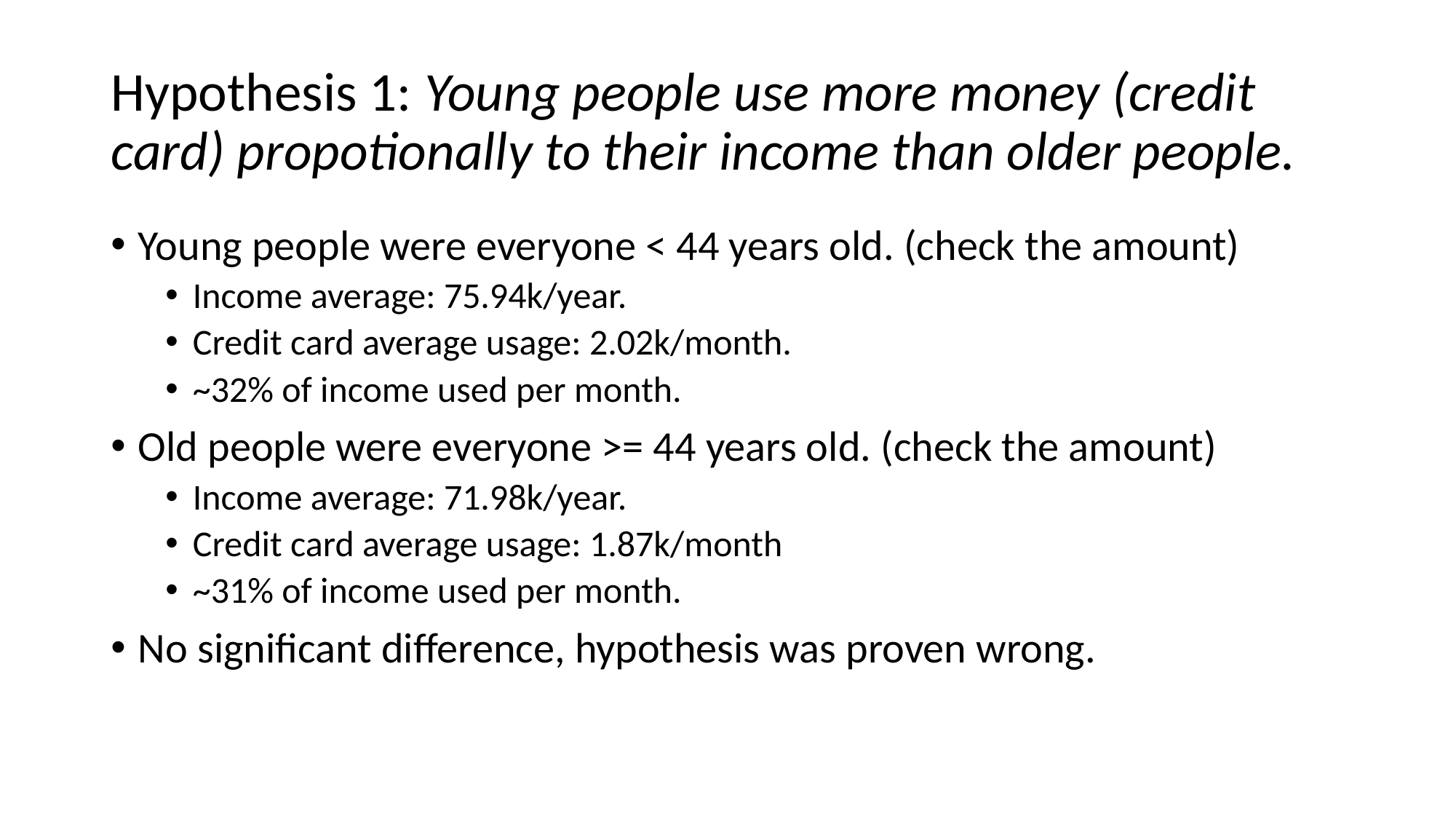

# Hypothesis 1: Young people use more money (credit card) propotionally to their income than older people.
Young people were everyone < 44 years old. (check the amount)
Income average: 75.94k/year.
Credit card average usage: 2.02k/month.
~32% of income used per month.
Old people were everyone >= 44 years old. (check the amount)
Income average: 71.98k/year.
Credit card average usage: 1.87k/month
~31% of income used per month.
No significant difference, hypothesis was proven wrong.